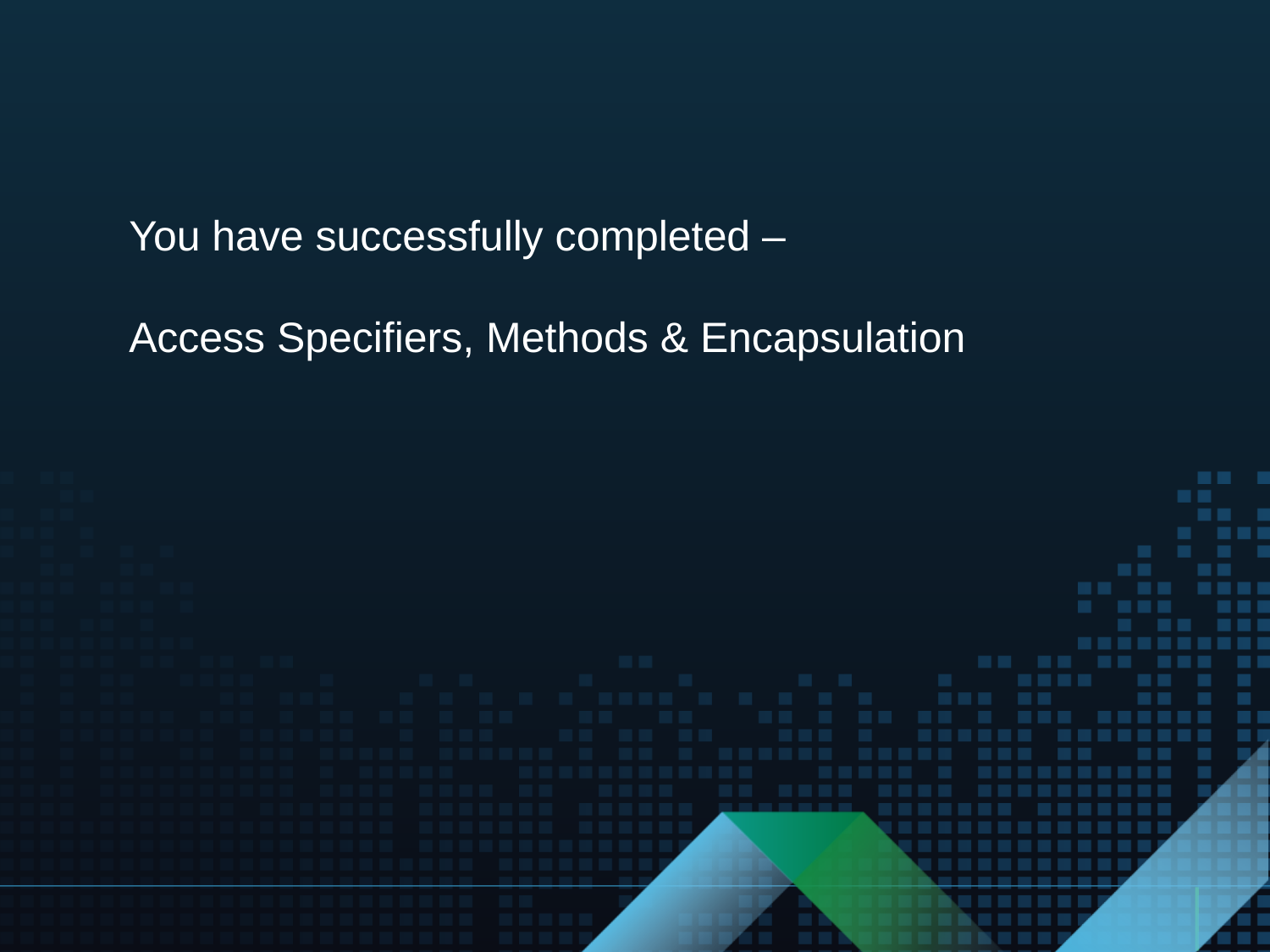

# You have successfully completed – Access Specifiers, Methods & Encapsulation